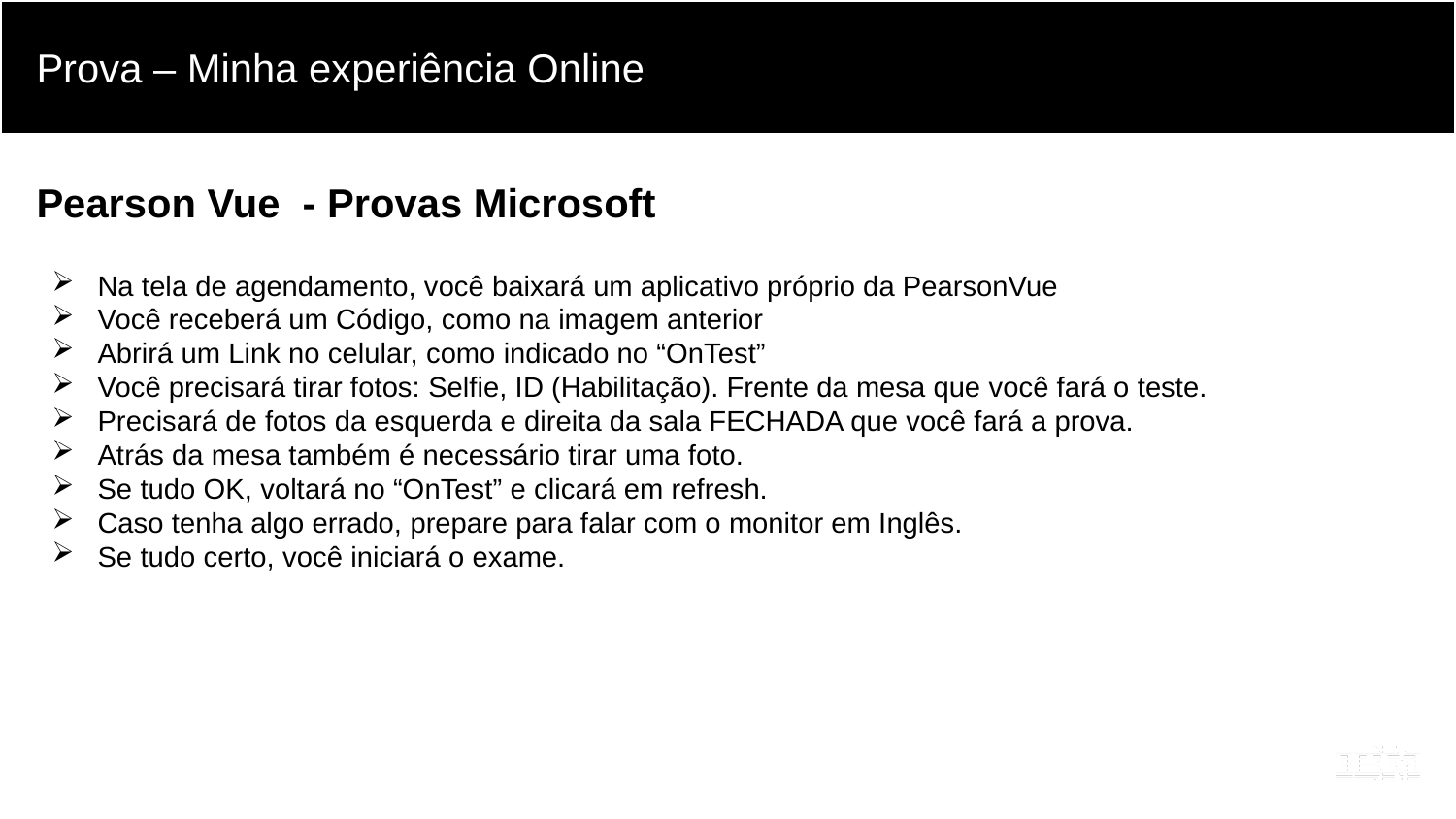

Prova – Minha experiência Online
Pearson Vue  - Provas Microsoft
Na tela de agendamento, você baixará um aplicativo próprio da PearsonVue
Você receberá um Código, como na imagem anterior
Abrirá um Link no celular, como indicado no “OnTest”
Você precisará tirar fotos: Selfie, ID (Habilitação). Frente da mesa que você fará o teste.
Precisará de fotos da esquerda e direita da sala FECHADA que você fará a prova.
Atrás da mesa também é necessário tirar uma foto.
Se tudo OK, voltará no “OnTest” e clicará em refresh.
Caso tenha algo errado, prepare para falar com o monitor em Inglês.
Se tudo certo, você iniciará o exame.